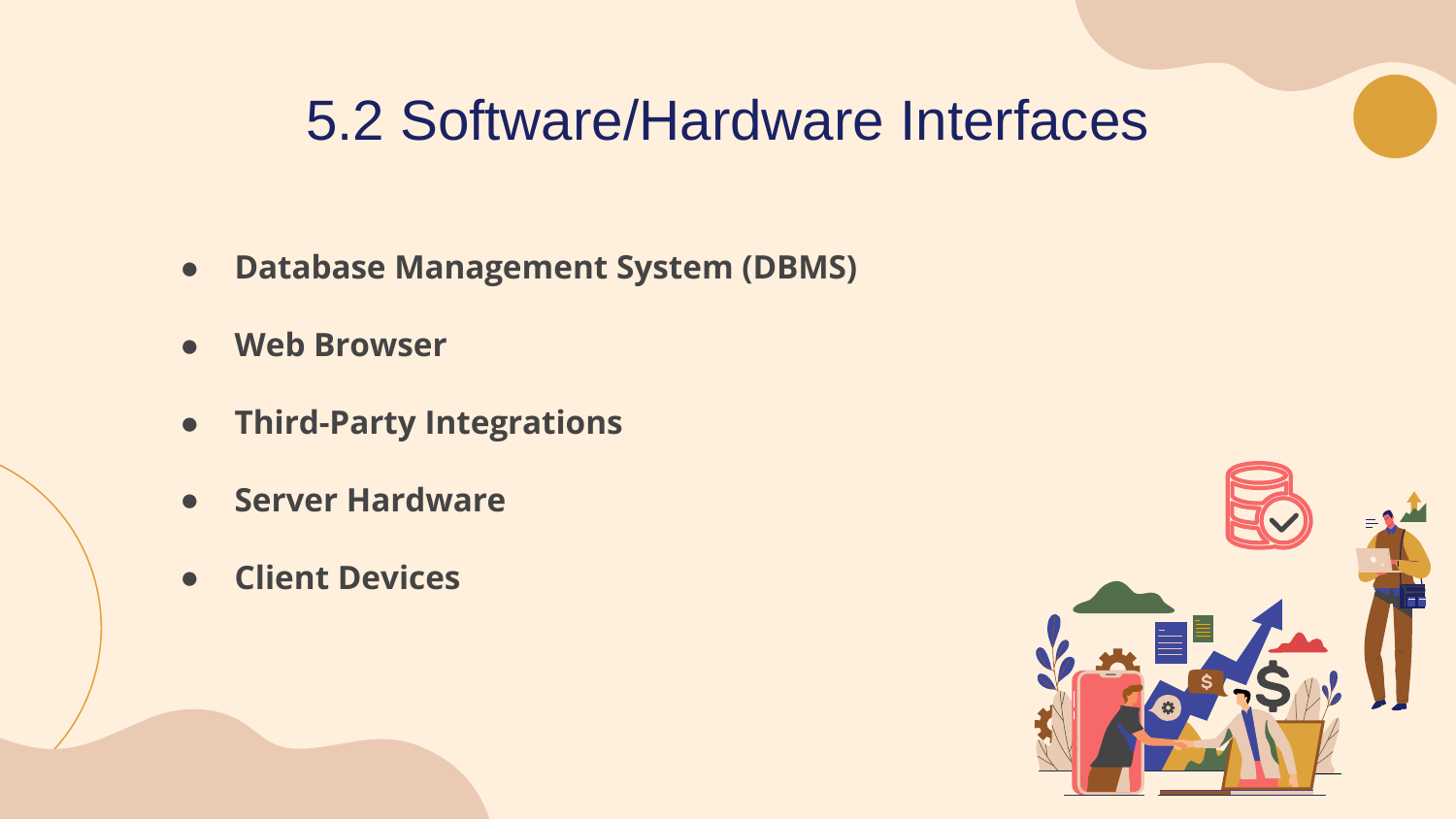

# 5.2 Software/Hardware Interfaces
Database Management System (DBMS)
Web Browser
Third-Party Integrations
Server Hardware
Client Devices